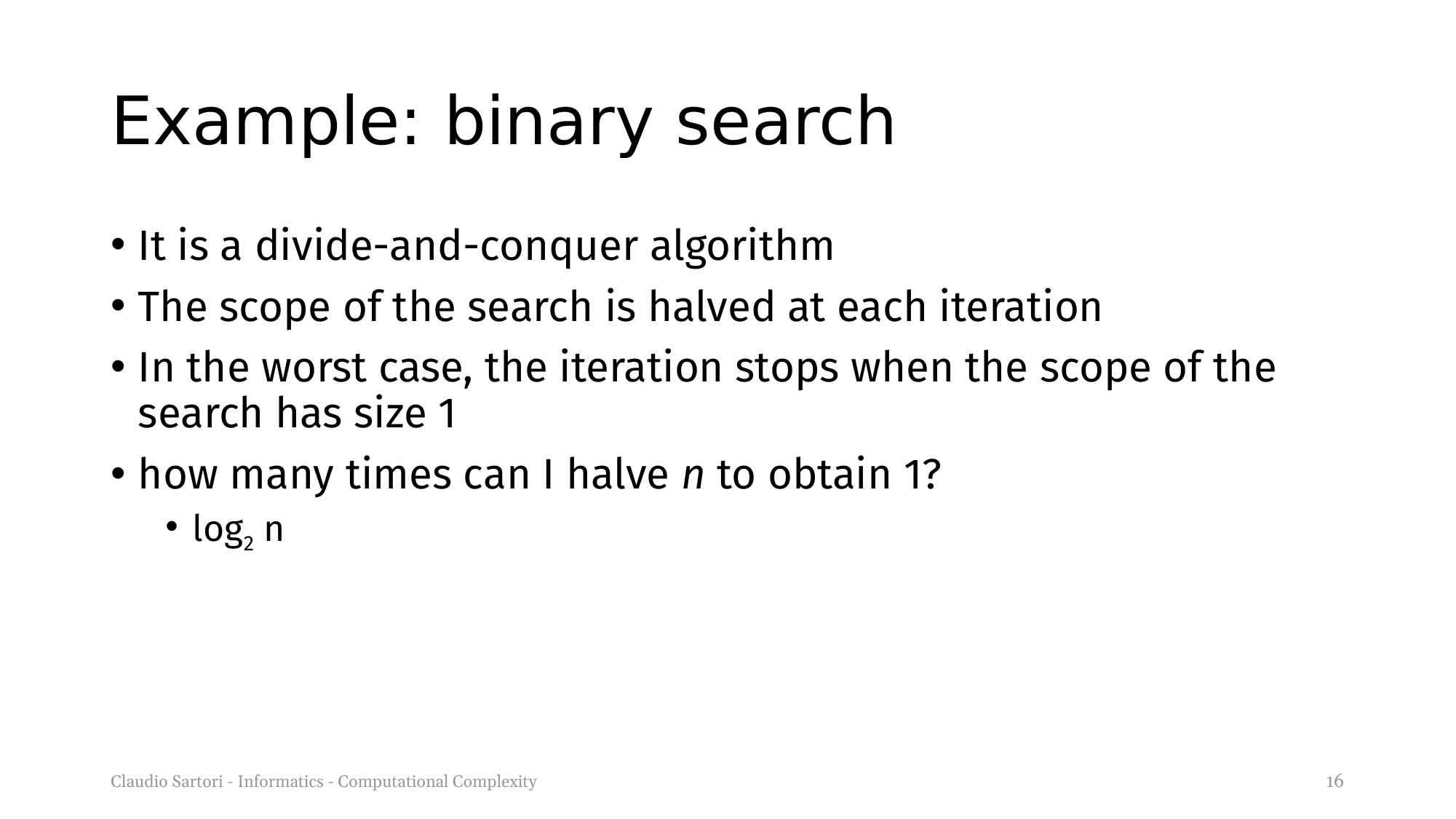

# Example: binary search
It is a divide-and-conquer algorithm
The scope of the search is halved at each iteration
In the worst case, the iteration stops when the scope of the search has size 1
how many times can I halve n to obtain 1?
log2 n
Claudio Sartori - Informatics - Computational Complexity
16